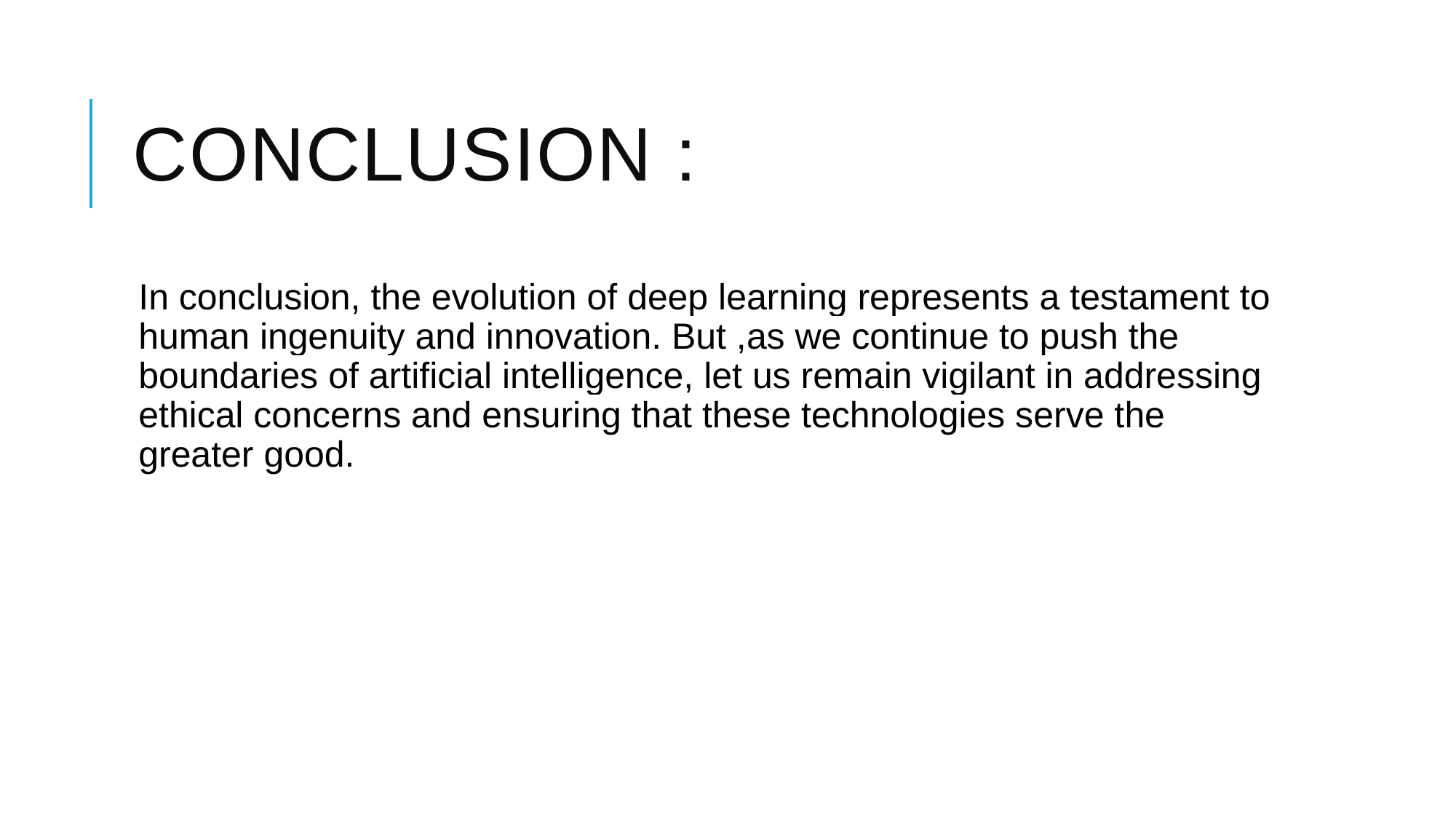

# Conclusion :
In conclusion, the evolution of deep learning represents a testament to human ingenuity and innovation. But ,as we continue to push the boundaries of artificial intelligence, let us remain vigilant in addressing ethical concerns and ensuring that these technologies serve the greater good.